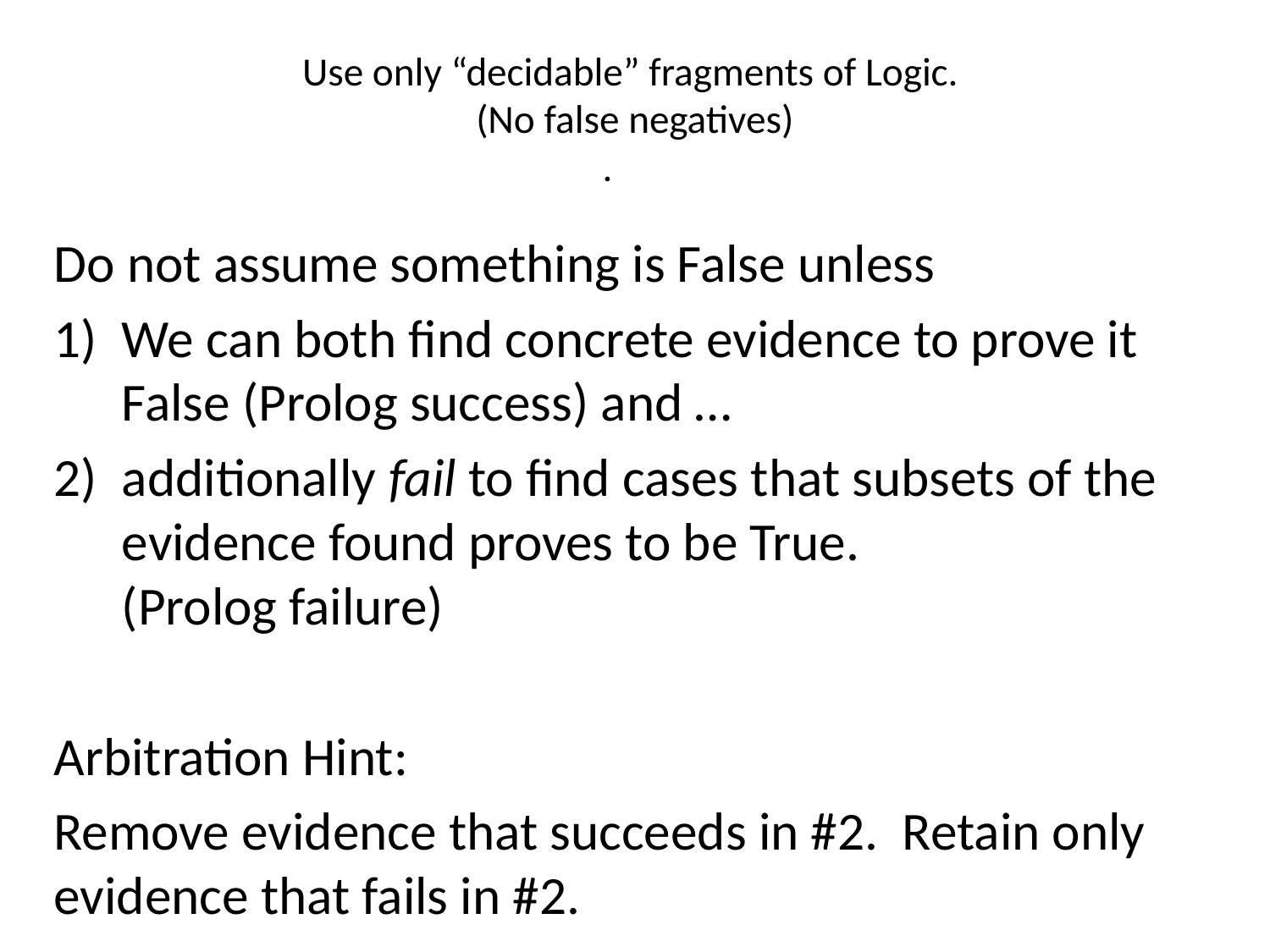

# Use only “decidable” fragments of Logic. (No false negatives) .
Do not assume something is False unless
We can both find concrete evidence to prove it False (Prolog success) and …
additionally fail to find cases that subsets of the  evidence found proves to be True.
(Prolog failure)

Arbitration Hint:
Remove evidence that succeeds in #2.  Retain only evidence that fails in #2.